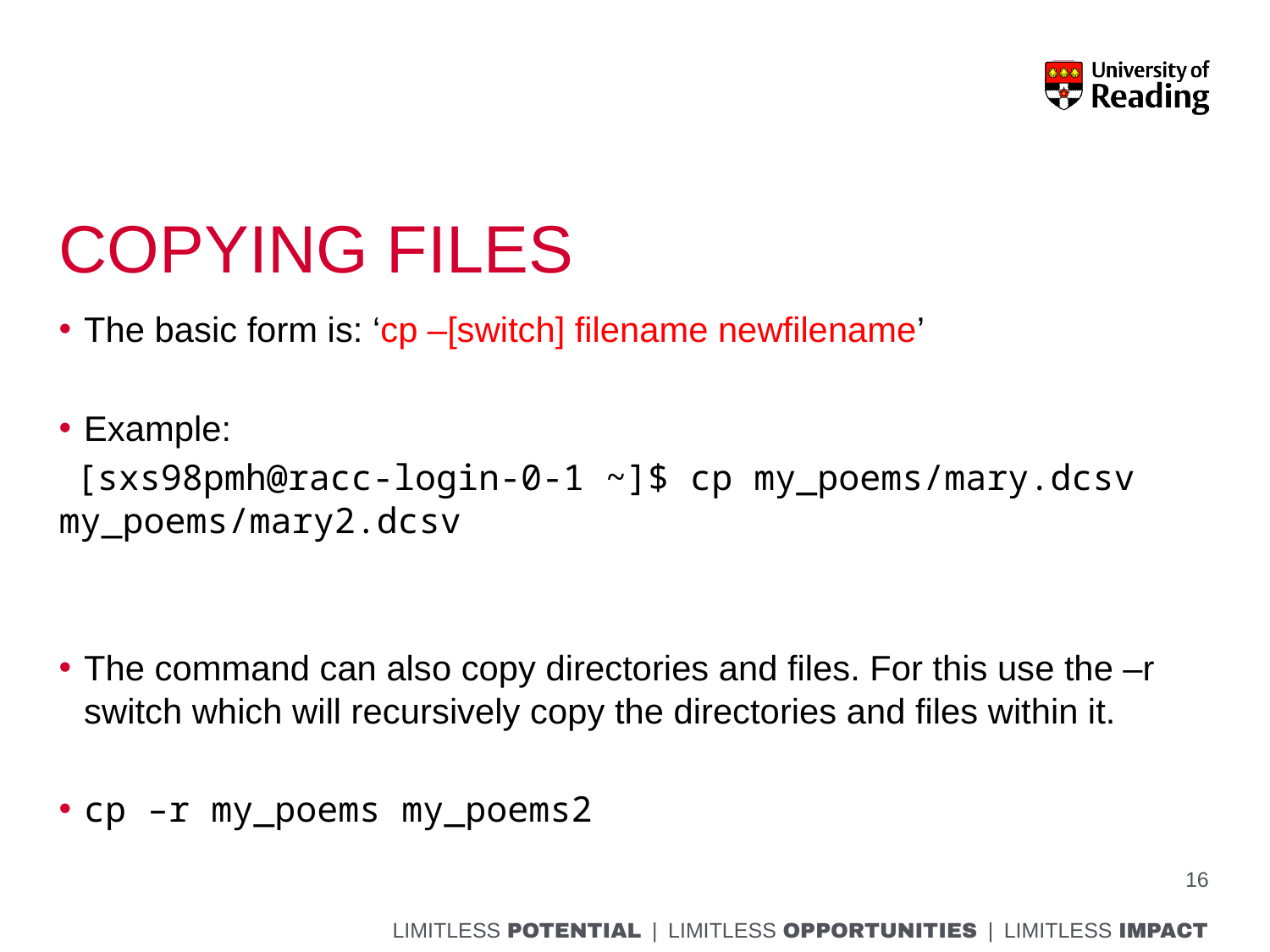

# Copying files
The basic form is: ‘cp –[switch] filename newfilename’

Example:
 [sxs98pmh@racc-login-0-1 ~]$ cp my_poems/mary.dcsv my_poems/mary2.dcsv

The command can also copy directories and files. For this use the –r switch which will recursively copy the directories and files within it.

cp –r my_poems my_poems2

16